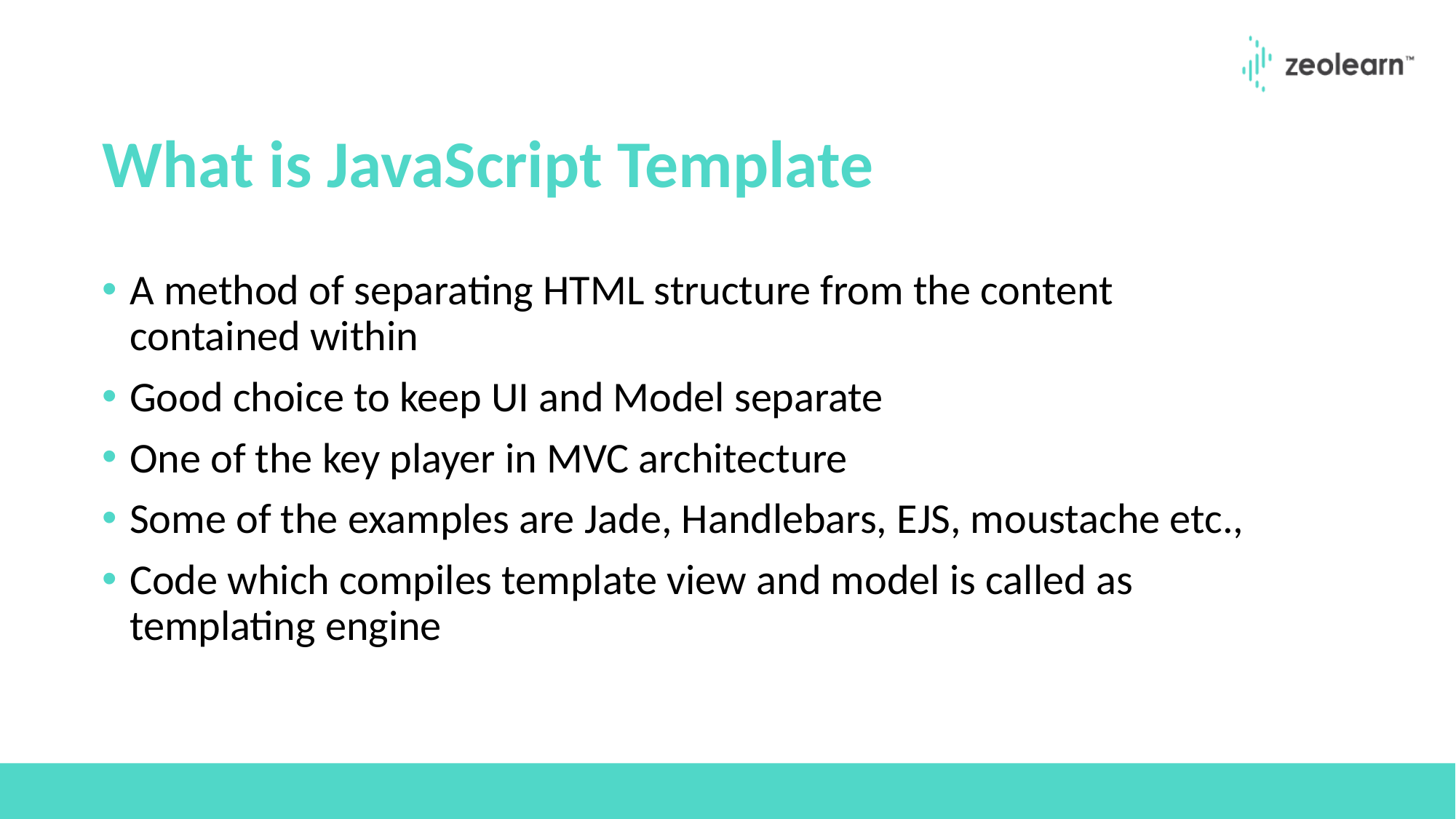

# What is JavaScript Template
A method of separating HTML structure from the content contained within
Good choice to keep UI and Model separate
One of the key player in MVC architecture
Some of the examples are Jade, Handlebars, EJS, moustache etc.,
Code which compiles template view and model is called as templating engine